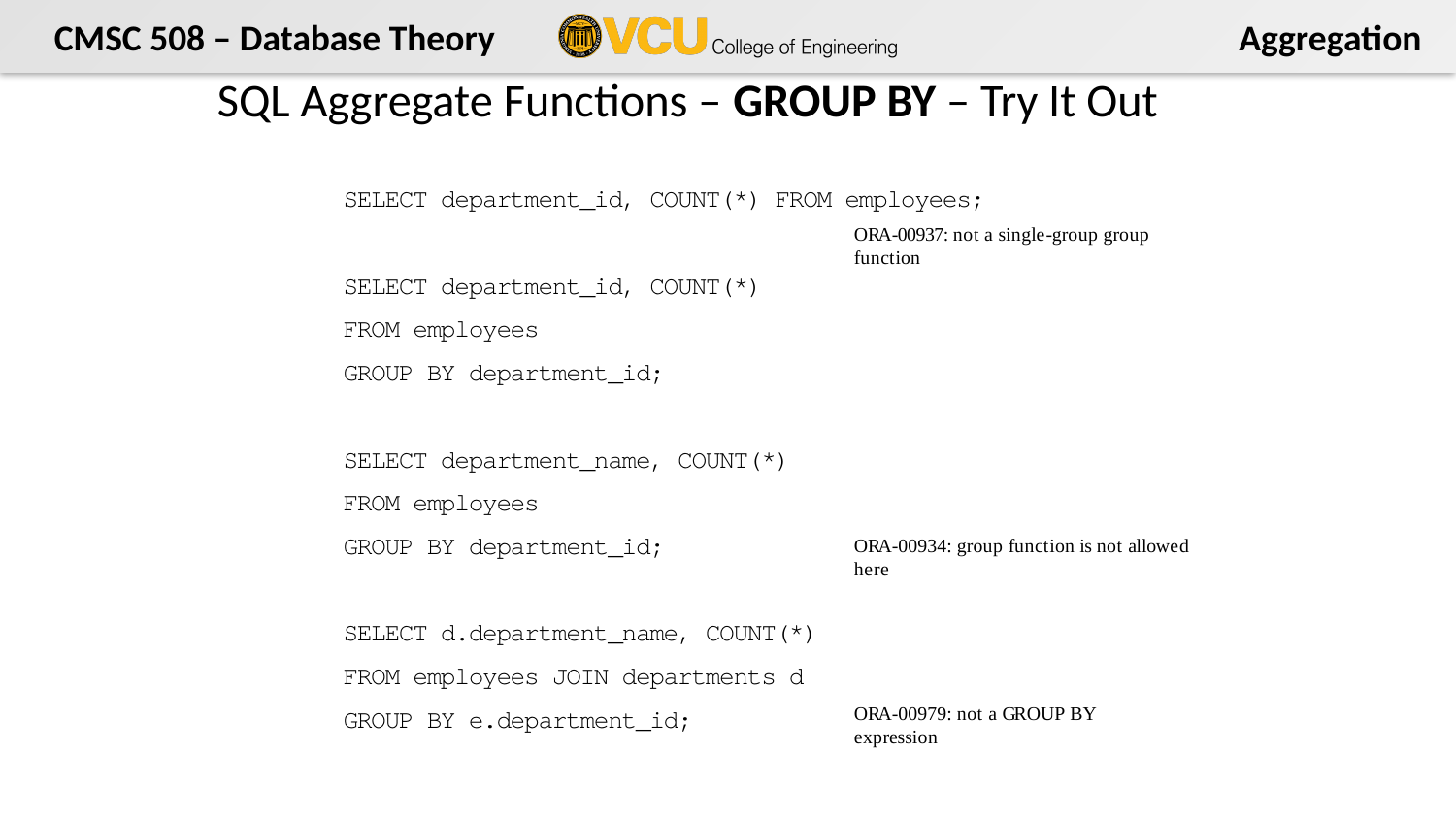

# SQL Aggregate Functions – GROUP BY – Try It Out
SELECT department_id, COUNT(*) FROM employees;

SELECT department_id, COUNT(*)
FROM employees
GROUP BY department_id;

SELECT department_name, COUNT(*)
FROM employees
GROUP BY department_id;

SELECT d.department_name, COUNT(*)
FROM employees JOIN departments d
GROUP BY e.department_id;
ORA-00937: not a single-group group function
ORA-00934: group function is not allowed here
ORA-00979: not a GROUP BY expression
31